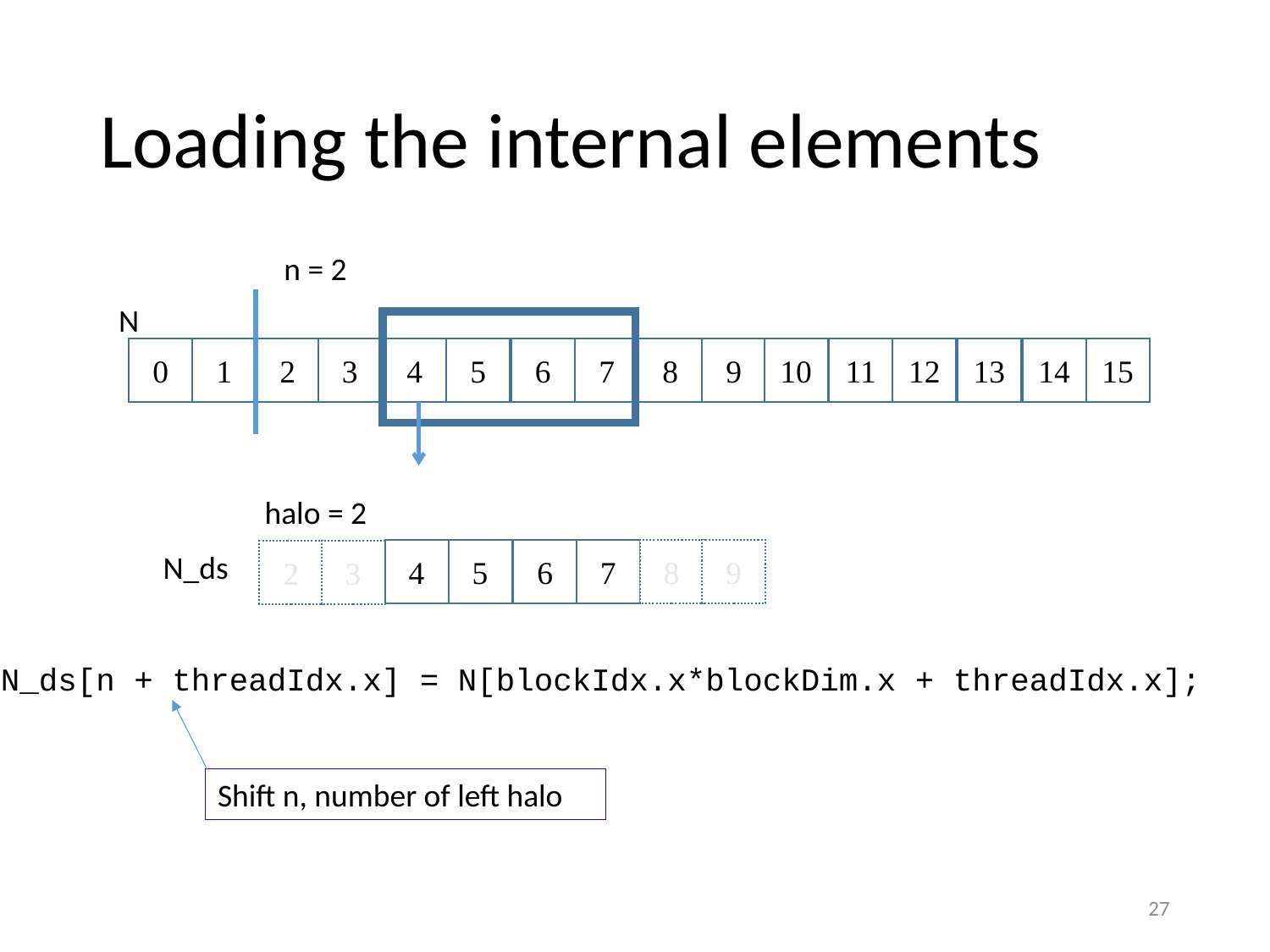

# Loading the internal elements
n = 2
N

0
1
2
3
4
5
6
7
8
9
10
11
12
13
14
15
halo = 2
4
5
6
7
8
9
2
3
N_ds
N_ds[n + threadIdx.x] = N[blockIdx.x*blockDim.x + threadIdx.x];
Shift n, number of left halo
27